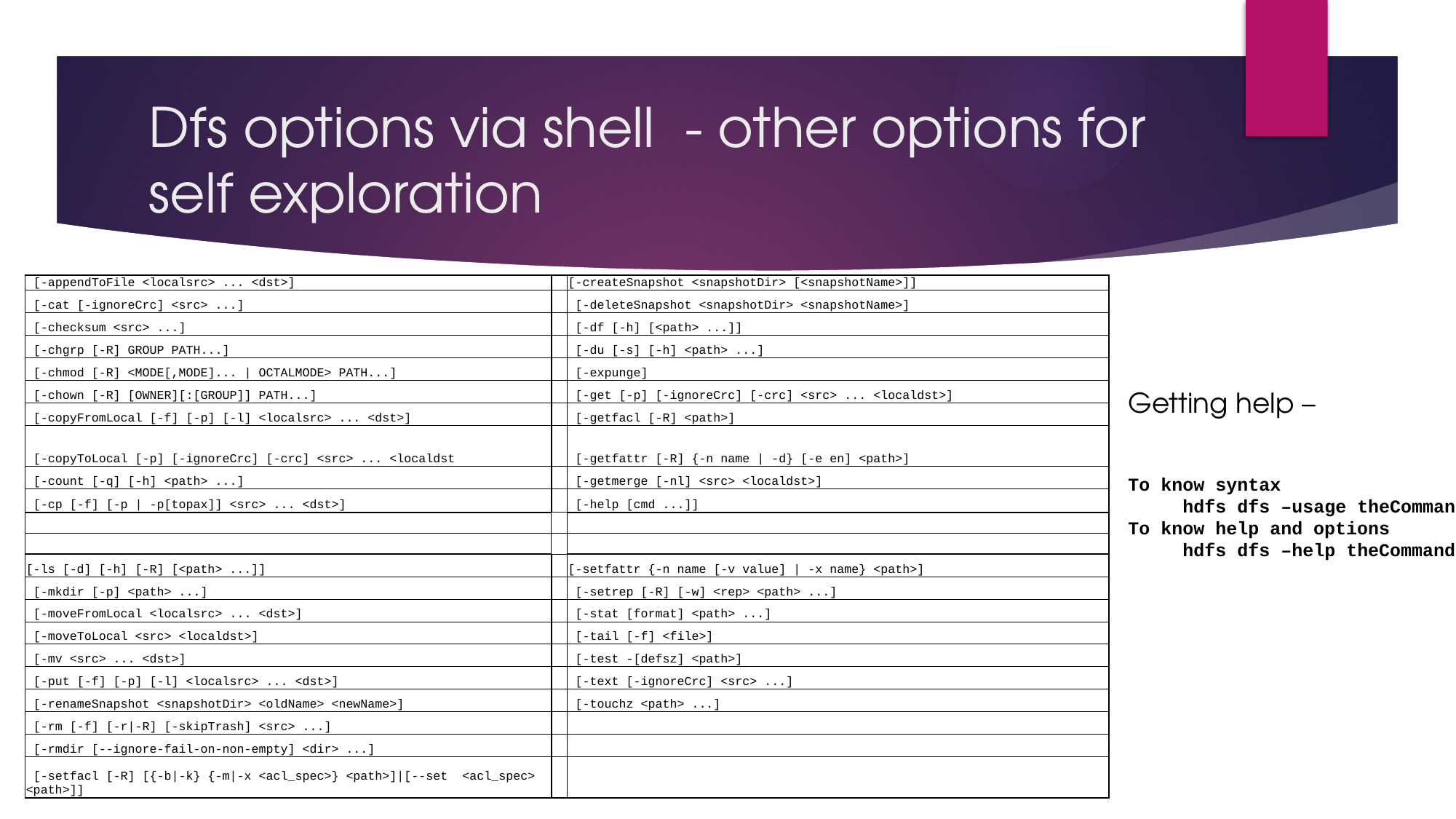

# Dfs options via shell  - other options for self exploration
| [-appendToFile <localsrc> ... <dst>] |  | [-createSnapshot <snapshotDir> [<snapshotName>]] |
| --- | --- | --- |
| [-cat [-ignoreCrc] <src> ...] |  | [-deleteSnapshot <snapshotDir> <snapshotName>] |
| [-checksum <src> ...] |  | [-df [-h] [<path> ...]] |
| [-chgrp [-R] GROUP PATH...] |  | [-du [-s] [-h] <path> ...] |
| [-chmod [-R] <MODE[,MODE]... | OCTALMODE> PATH...] |  | [-expunge] |
| [-chown [-R] [OWNER][:[GROUP]] PATH...] |  | [-get [-p] [-ignoreCrc] [-crc] <src> ... <localdst>] |
| [-copyFromLocal [-f] [-p] [-l] <localsrc> ... <dst>] |  | [-getfacl [-R] <path>] |
| [-copyToLocal [-p] [-ignoreCrc] [-crc] <src> ... <localdst |  | [-getfattr [-R] {-n name | -d} [-e en] <path>] |
| [-count [-q] [-h] <path> ...] |  | [-getmerge [-nl] <src> <localdst>] |
| [-cp [-f] [-p | -p[topax]] <src> ... <dst>] |  | [-help [cmd ...]] |
|  |  |  |
|  |  |  |
| [-ls [-d] [-h] [-R] [<path> ...]] |  | [-setfattr {-n name [-v value] | -x name} <path>] |
| [-mkdir [-p] <path> ...] |  | [-setrep [-R] [-w] <rep> <path> ...] |
| [-moveFromLocal <localsrc> ... <dst>] |  | [-stat [format] <path> ...] |
| [-moveToLocal <src> <localdst>] |  | [-tail [-f] <file>] |
| [-mv <src> ... <dst>] |  | [-test -[defsz] <path>] |
| [-put [-f] [-p] [-l] <localsrc> ... <dst>] |  | [-text [-ignoreCrc] <src> ...] |
| [-renameSnapshot <snapshotDir> <oldName> <newName>] |  | [-touchz <path> ...] |
| [-rm [-f] [-r|-R] [-skipTrash] <src> ...] |  |  |
| [-rmdir [--ignore-fail-on-non-empty] <dir> ...] |  |  |
| [-setfacl [-R] [{-b|-k} {-m|-x <acl\_spec>} <path>]|[--set <acl\_spec> <path>]] |  |  |
Getting help –

To know syntax
hdfs dfs –usage theCommand
To know help and options
hdfs dfs –help theCommand